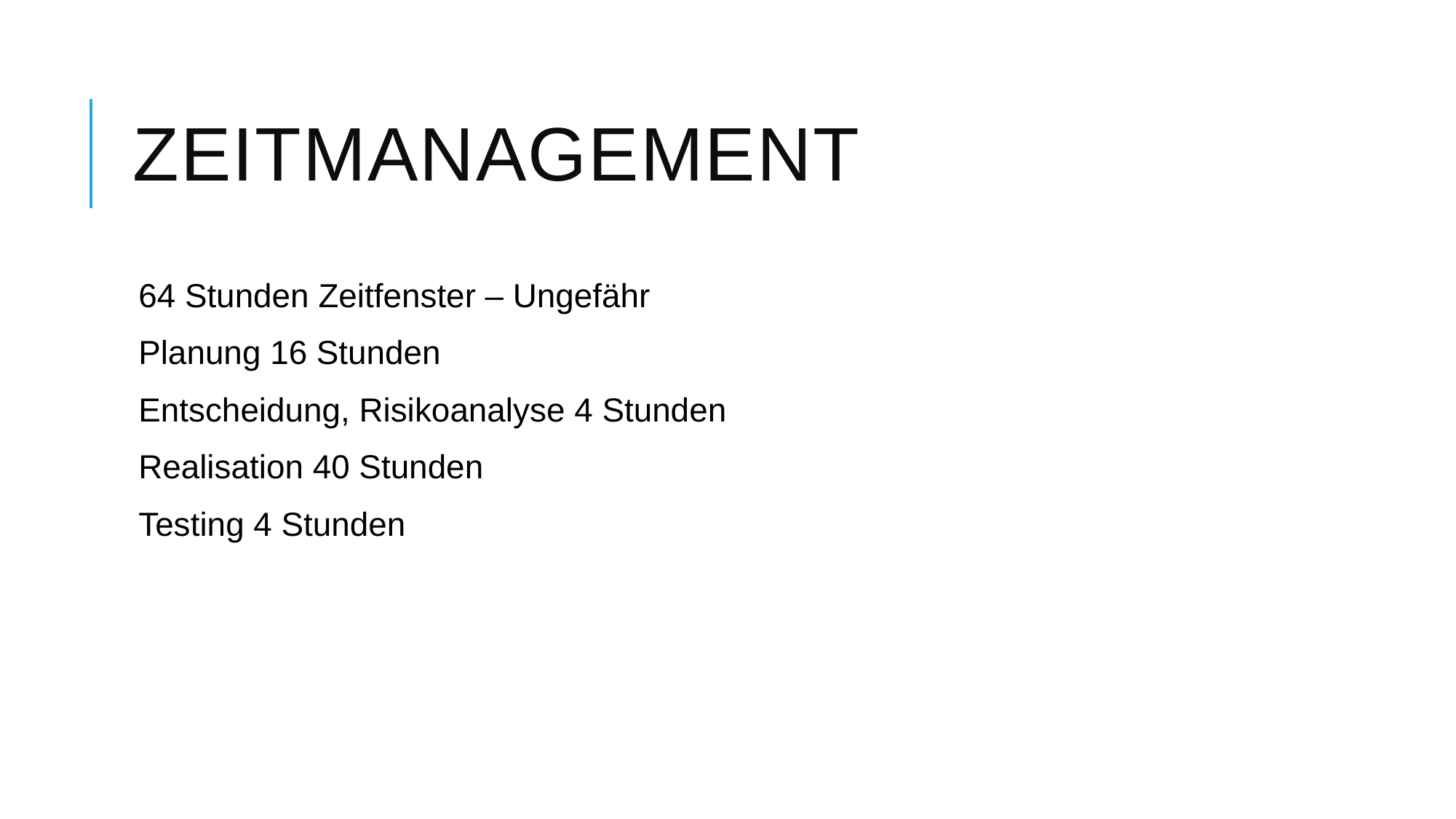

# Zeitmanagement
64 Stunden Zeitfenster – Ungefähr
Planung 16 Stunden
Entscheidung, Risikoanalyse 4 Stunden
Realisation 40 Stunden
Testing 4 Stunden